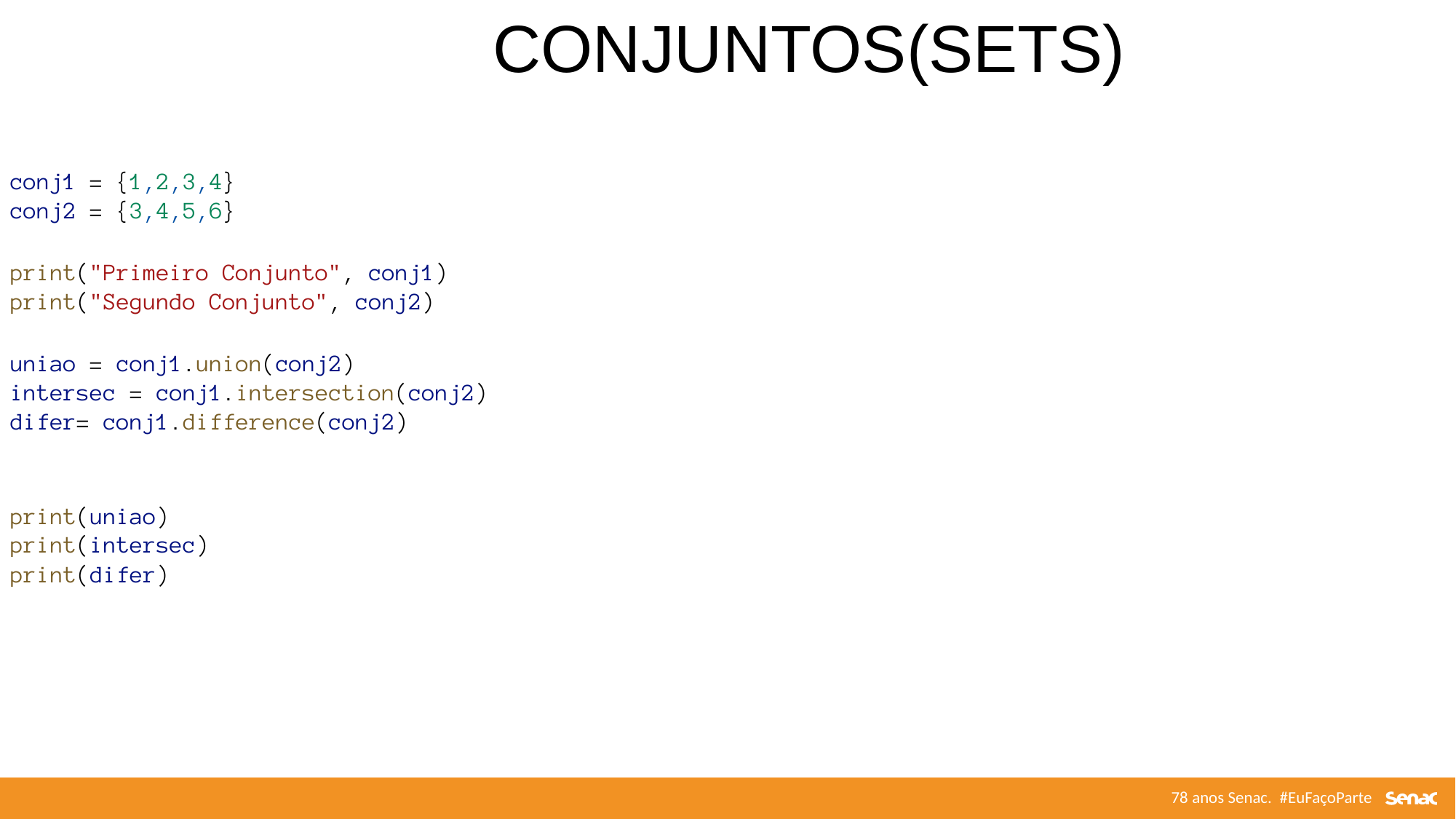

CONJUNTOS(SETS)

conj1 = {1,2,3,4}
conj2 = {3,4,5,6}

print("Primeiro Conjunto", conj1)
print("Segundo Conjunto", conj2)

uniao = conj1.union(conj2)
intersec = conj1.intersection(conj2)
difer= conj1.difference(conj2)

print(uniao)
print(intersec)
print(difer)